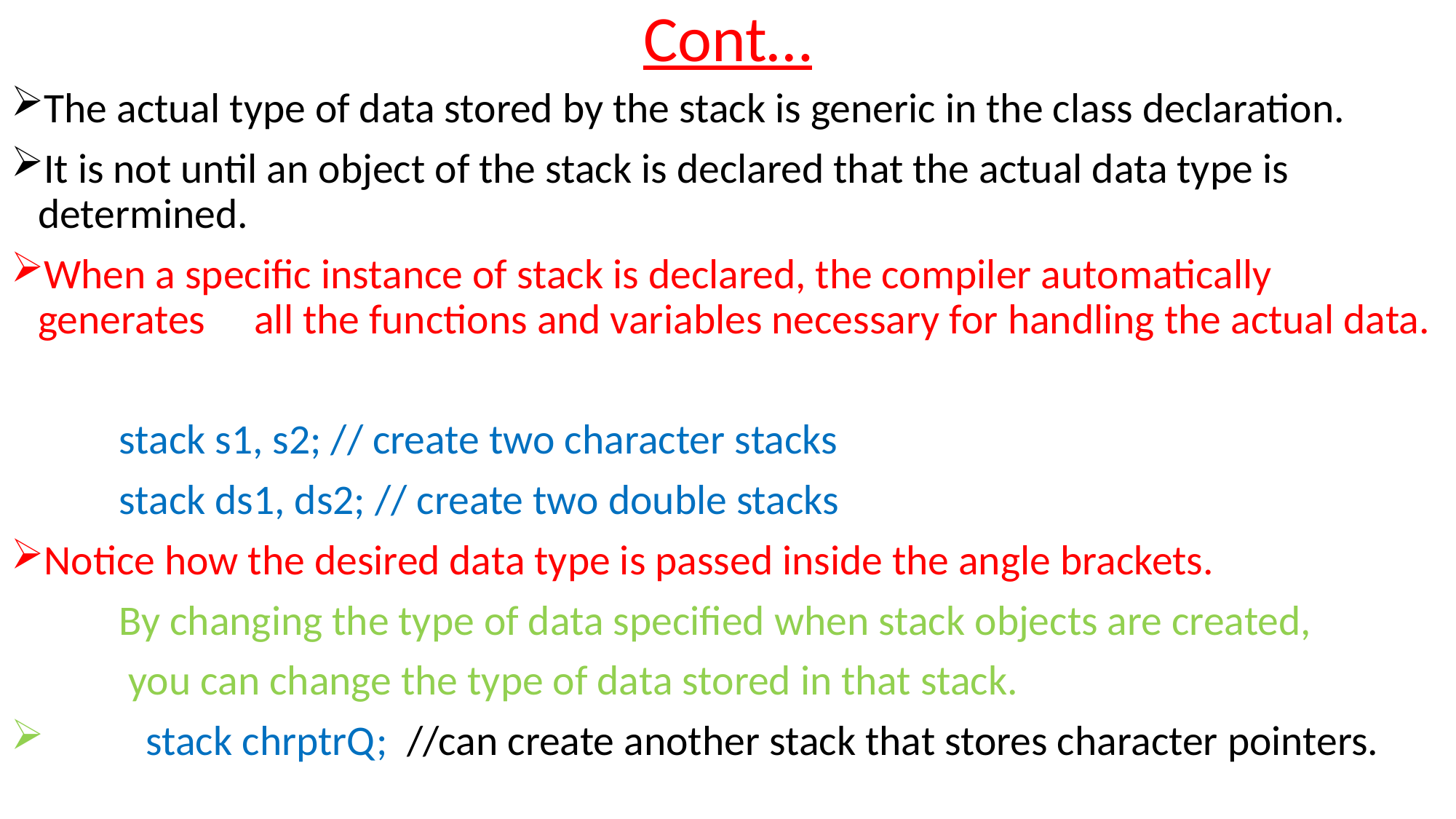

# Cont…
The actual type of data stored by the stack is generic in the class declaration.
It is not until an object of the stack is declared that the actual data type is 	determined.
When a specific instance of stack is declared, the compiler automatically generates 	all the functions and variables necessary for handling the actual data.

	stack s1, s2; // create two character stacks
	stack ds1, ds2; // create two double stacks
Notice how the desired data type is passed inside the angle brackets.
	By changing the type of data specified when stack objects are created,
	 you can change the type of data stored in that stack.
	stack chrptrQ;  //can create another stack that stores character pointers.